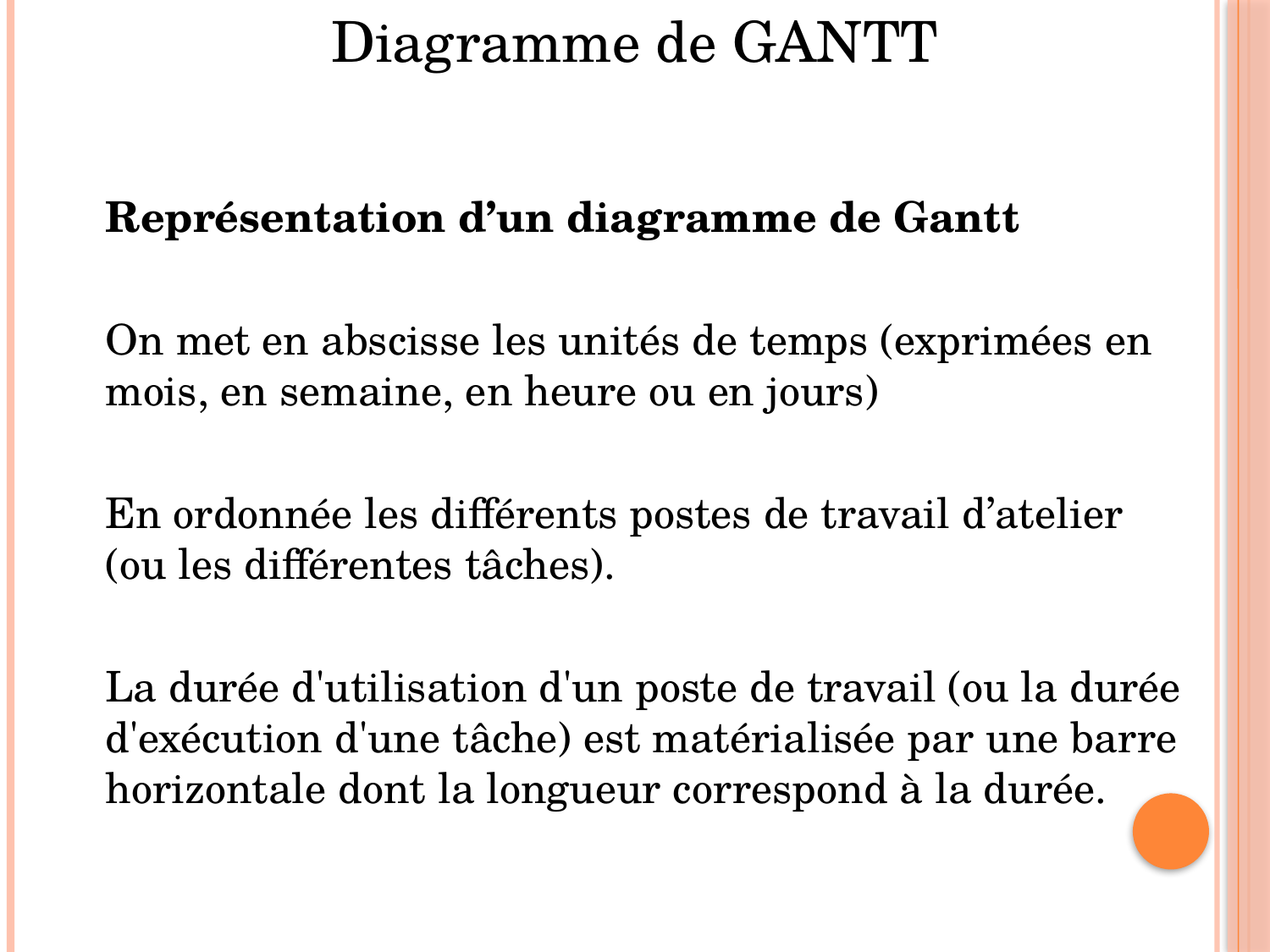

Diagramme de GANTT

	Représentation d’un diagramme de Gantt

	On met en abscisse les unités de temps (exprimées en mois, en semaine, en heure ou en jours)

	En ordonnée les différents postes de travail d’atelier (ou les différentes tâches).

	La durée d'utilisation d'un poste de travail (ou la durée d'exécution d'une tâche) est matérialisée par une barre horizontale dont la longueur correspond à la durée.